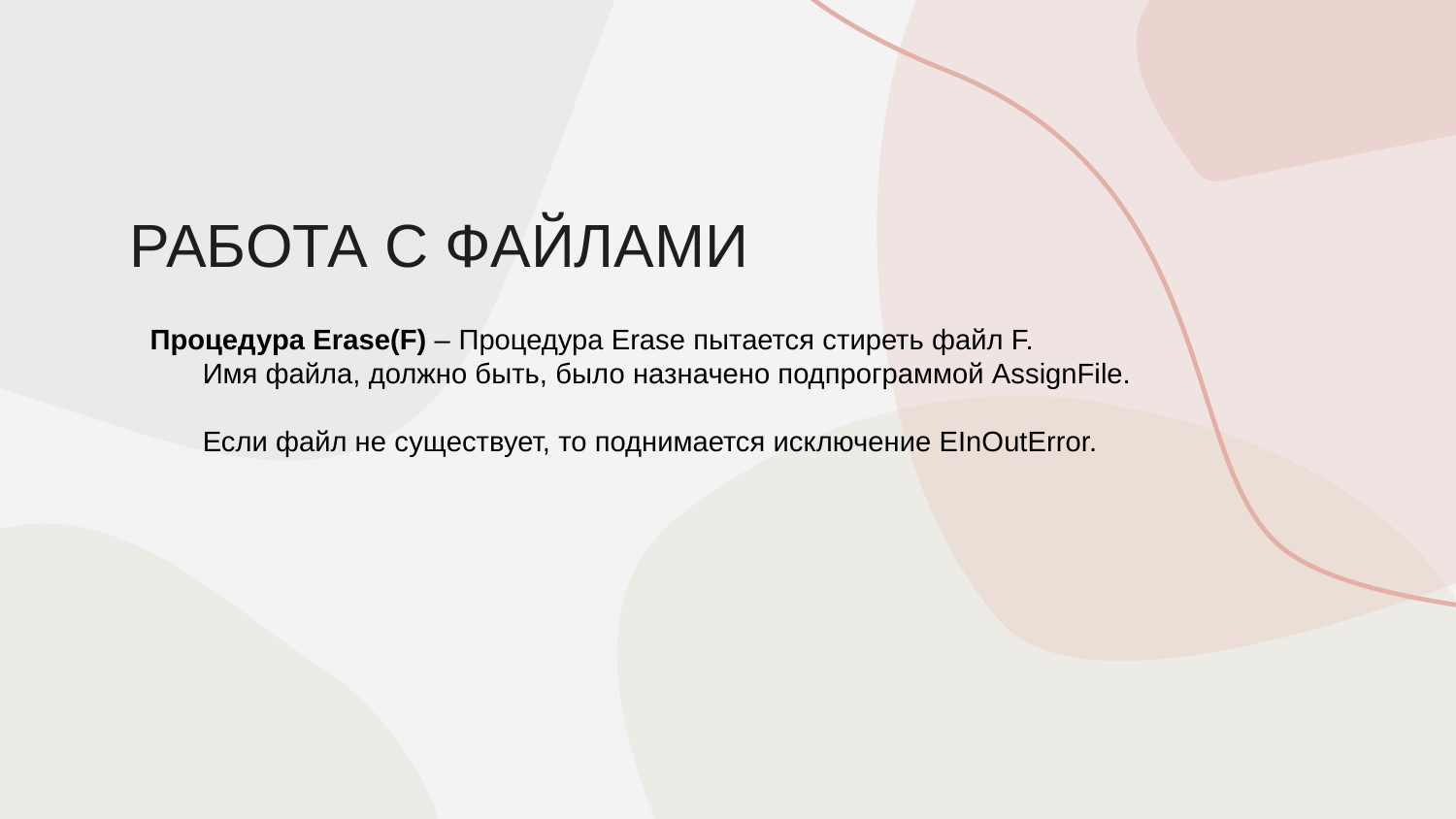

# РАБОТА С ФАЙЛАМИ
Процедура Erase(F) – Процедура Erase пытается стиреть файл F.
Имя файла, должно быть, было назначено подпрограммой AssignFile.
Если файл не существует, то поднимается исключение EInOutError.